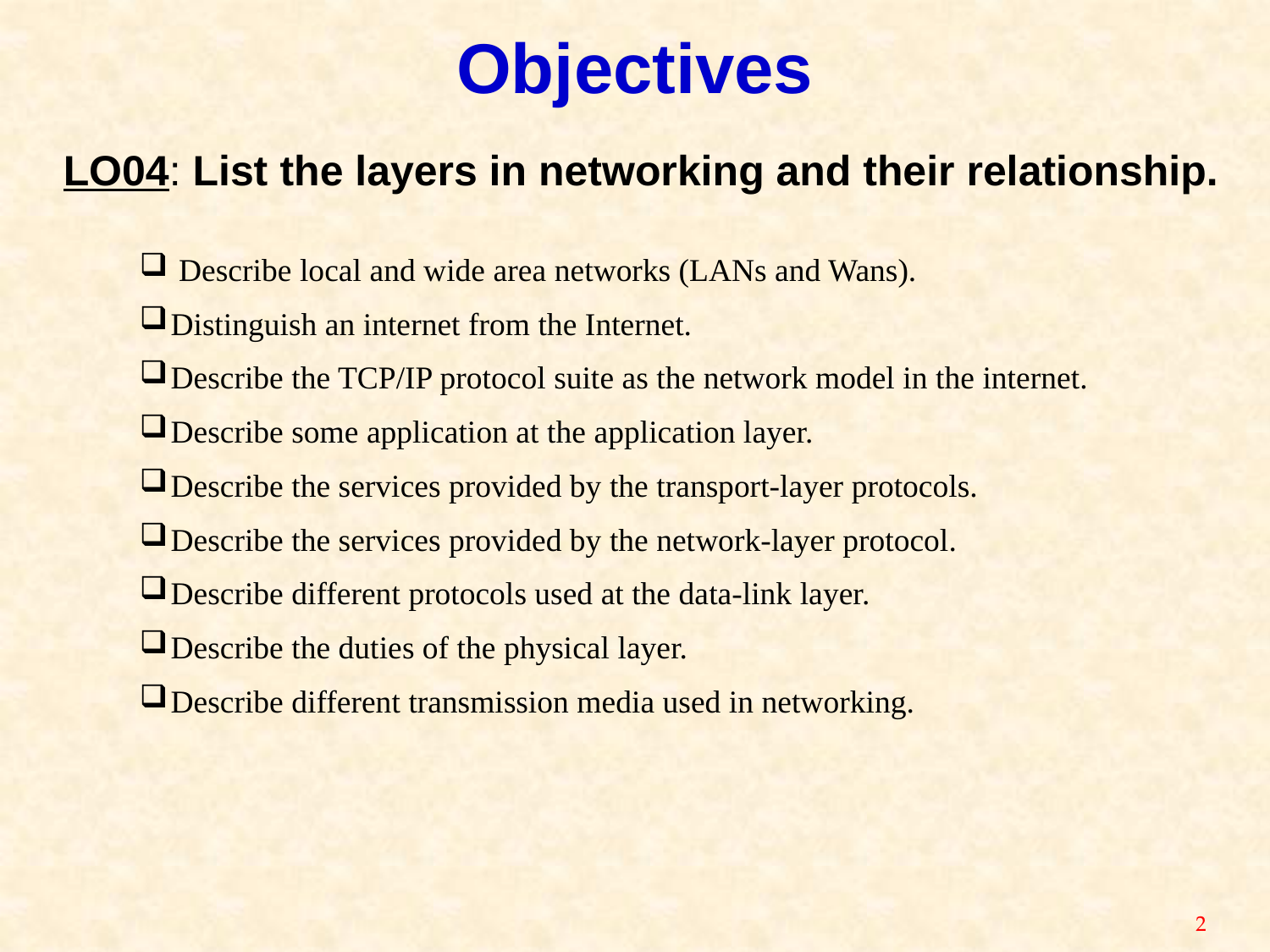

# Objectives
LO04: List the layers in networking and their relationship.
 Describe local and wide area networks (LANs and Wans).
Distinguish an internet from the Internet.
Describe the TCP/IP protocol suite as the network model in the internet.
Describe some application at the application layer.
Describe the services provided by the transport-layer protocols.
Describe the services provided by the network-layer protocol.
Describe different protocols used at the data-link layer.
Describe the duties of the physical layer.
Describe different transmission media used in networking.
2